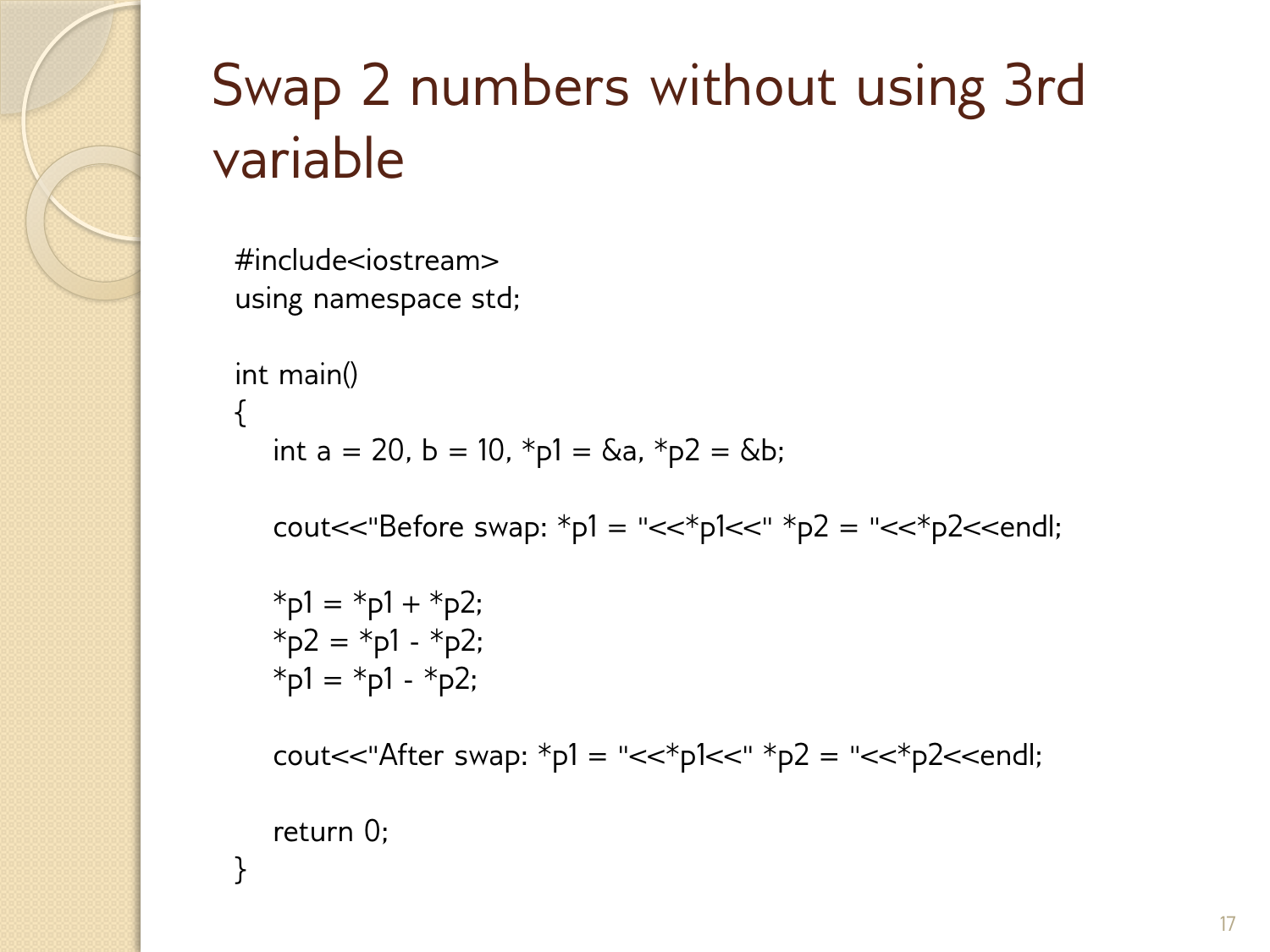

# Swap 2 numbers without using 3rd variable
#include<iostream>
using namespace std;

int main()
{
    int a = 20, b = 10, *p1 = &a, *p2 = &b;

    cout<<"Before swap: *p1 = "<<*p1<<" *p2 = "<<*p2<<endl;

    *p1 = *p1 + *p2;
    *p2 = *p1 - *p2;
    *p1 = *p1 - *p2;

    cout<<"After swap: *p1 = "<<*p1<<" *p2 = "<<*p2<<endl;

    return 0;
}
17